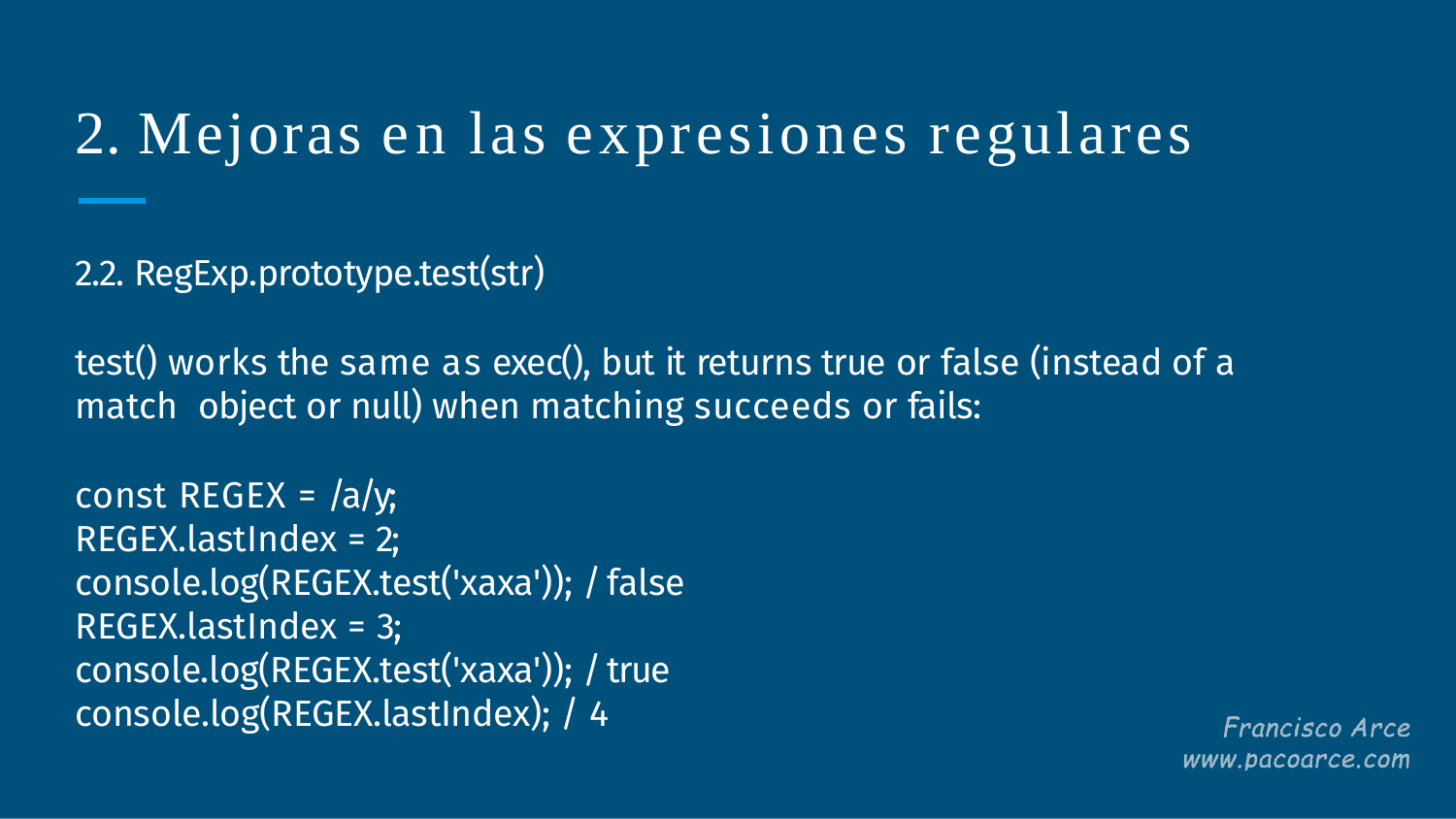

# 2. Mejoras en las expresiones regulares

2.2. RegExp.prototype.test(str)

test() works the same as exec(), but it returns true or false (instead of a match  object or null) when matching succeeds or fails:

const REGEX = /a/y;  REGEX.lastIndex = 2;
console.log(REGEX.test('xaxa')); / false  REGEX.lastIndex = 3;  console.log(REGEX.test('xaxa')); / true  console.log(REGEX.lastIndex); / 4